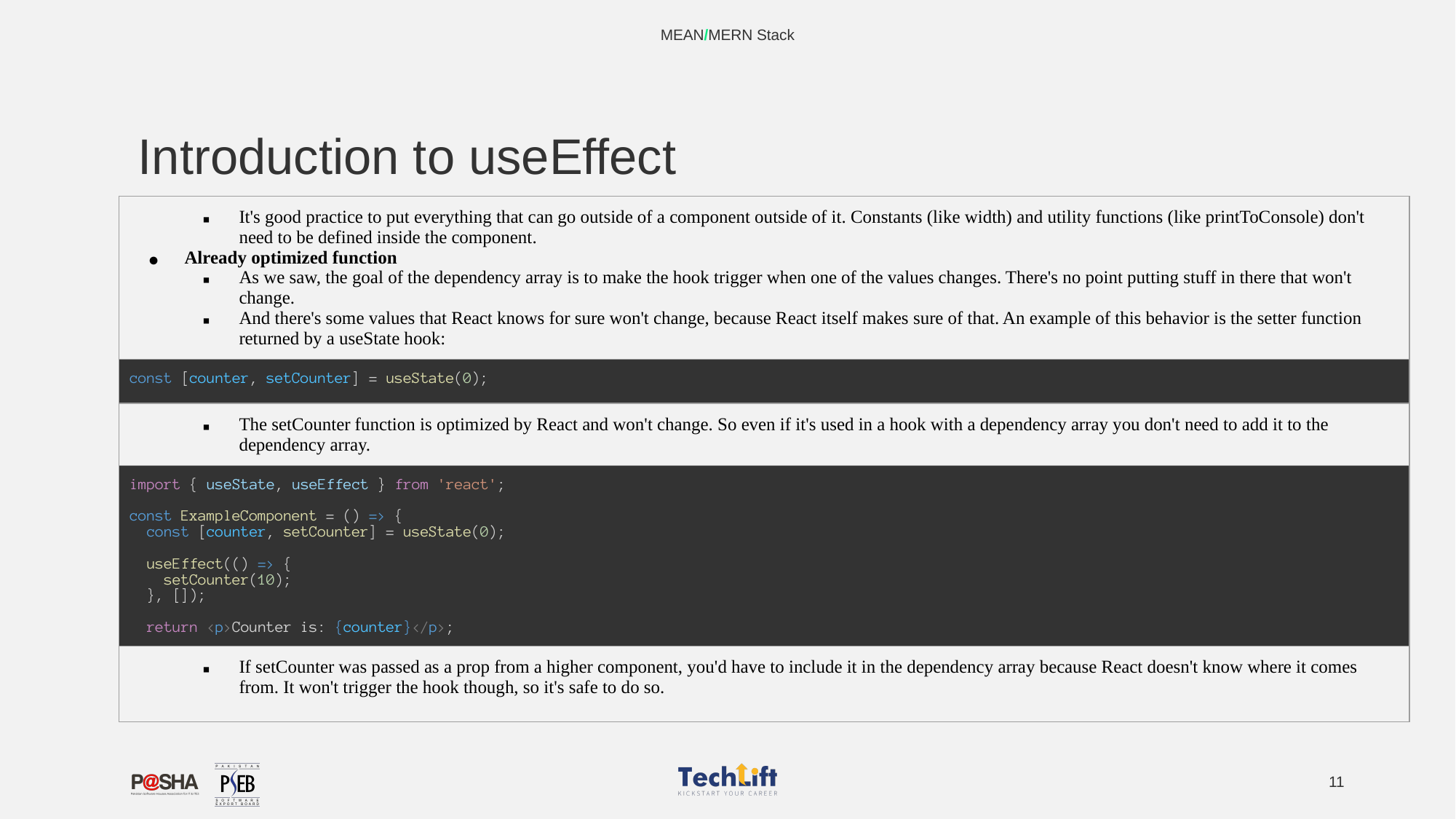

MEAN/MERN Stack
# Introduction to useEffect
| It's good practice to put everything that can go outside of a component outside of it. Constants (like width) and utility functions (like printToConsole) don't need to be defined inside the component. Already optimized function As we saw, the goal of the dependency array is to make the hook trigger when one of the values changes. There's no point putting stuff in there that won't change. And there's some values that React knows for sure won't change, because React itself makes sure of that. An example of this behavior is the setter function returned by a useState hook: |
| --- |
| const [counter, setCounter] = useState(0); |
| The setCounter function is optimized by React and won't change. So even if it's used in a hook with a dependency array you don't need to add it to the dependency array. |
| import { useState, useEffect } from 'react'; const ExampleComponent = () => {   const [counter, setCounter] = useState(0);   useEffect(() => {     setCounter(10);   }, []);   return <p>Counter is: {counter}</p>; |
| If setCounter was passed as a prop from a higher component, you'd have to include it in the dependency array because React doesn't know where it comes from. It won't trigger the hook though, so it's safe to do so. |
11